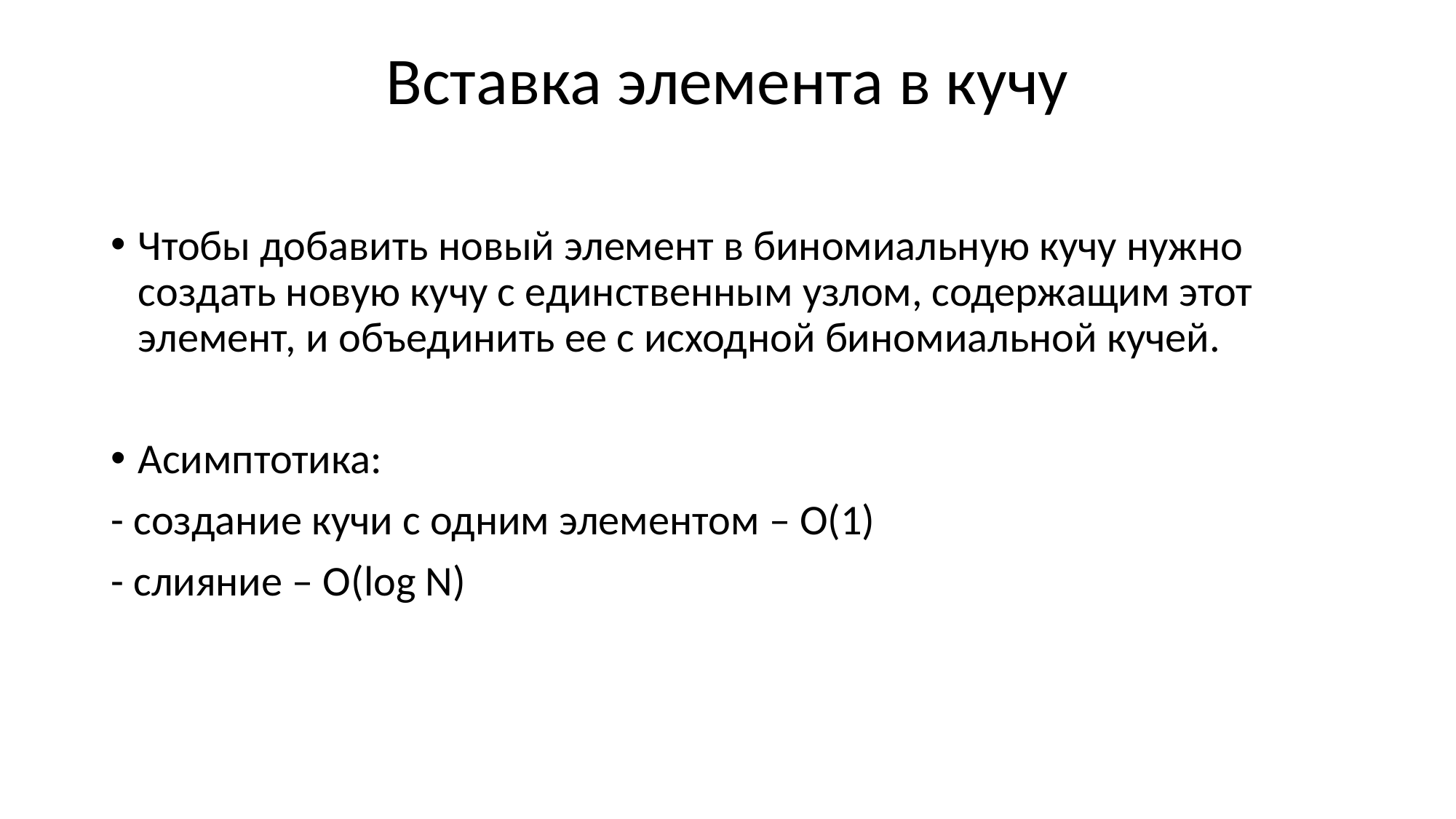

# Вставка элемента в кучу
Чтобы добавить новый элемент в биномиальную кучу нужно создать новую кучу с единственным узлом, содержащим этот элемент, и объединить ее с исходной биномиальной кучей.

Асимптотика:
- создание кучи с одним элементом – О(1)
- слияние – О(log N)